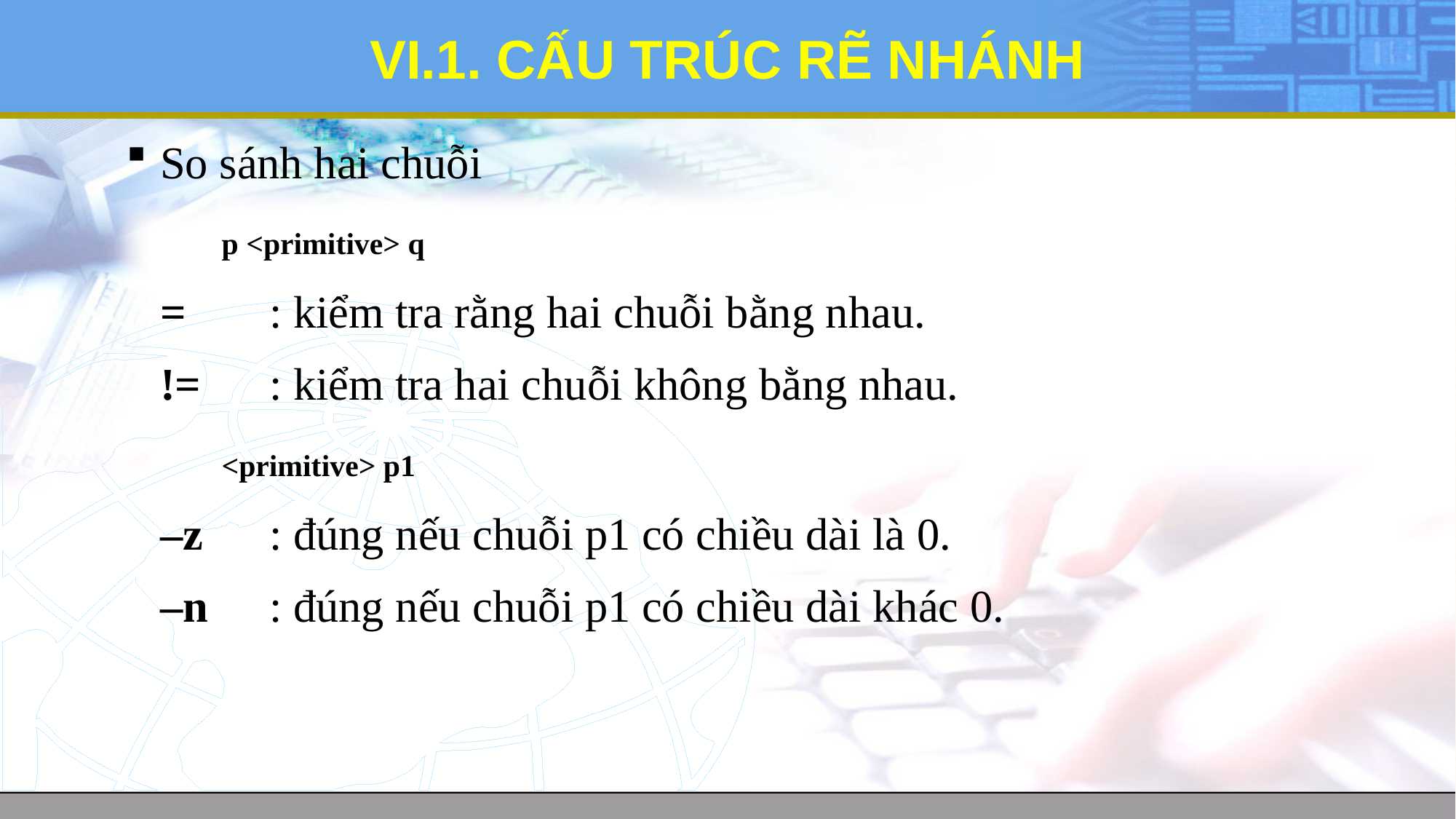

# VI.1. CẤU TRÚC RẼ NHÁNH
So sánh hai chuỗi
		p <primitive> q
	=	: kiểm tra rằng hai chuỗi bằng nhau.
	!=	: kiểm tra hai chuỗi không bằng nhau.
		<primitive> p1
	–z	: đúng nếu chuỗi p1 có chiều dài là 0.
	–n	: đúng nếu chuỗi p1 có chiều dài khác 0.